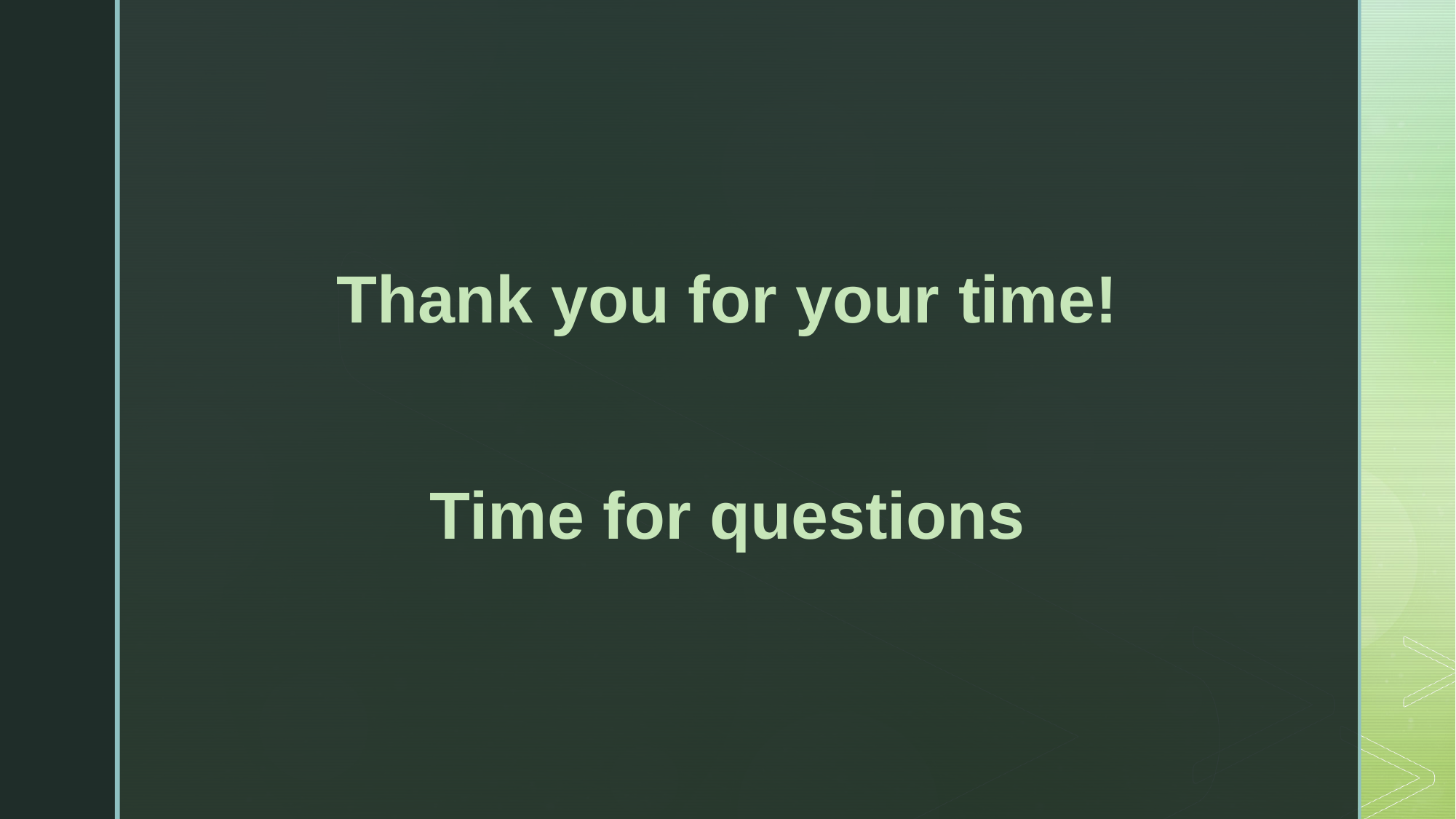

Thank you for your time!

Time for questions